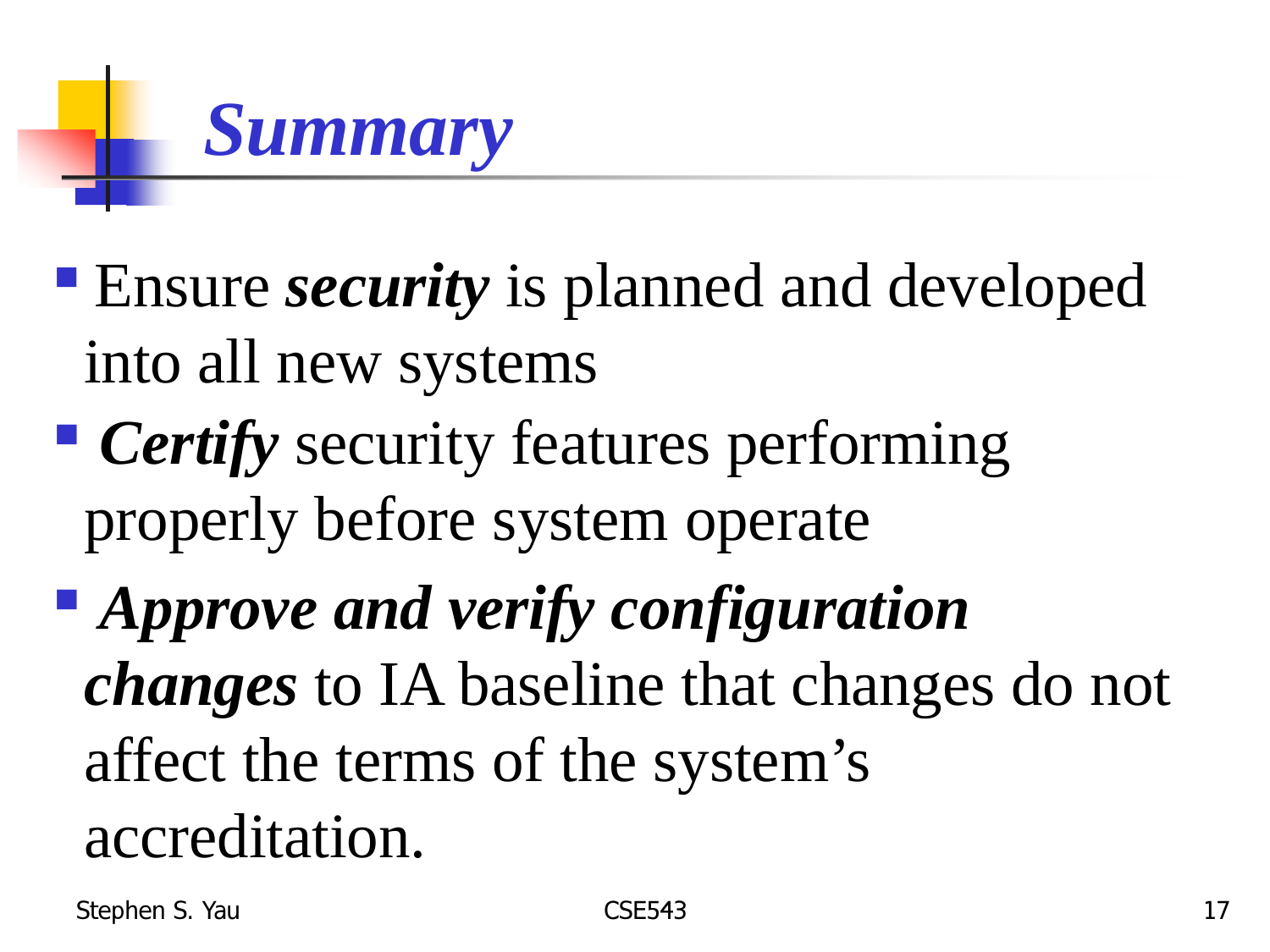

# Summary
 Ensure security is planned and developed into all new systems
 Certify security features performing properly before system operate
 Approve and verify configuration changes to IA baseline that changes do not affect the terms of the system’s accreditation.

CSE543
17
Stephen S. Yau